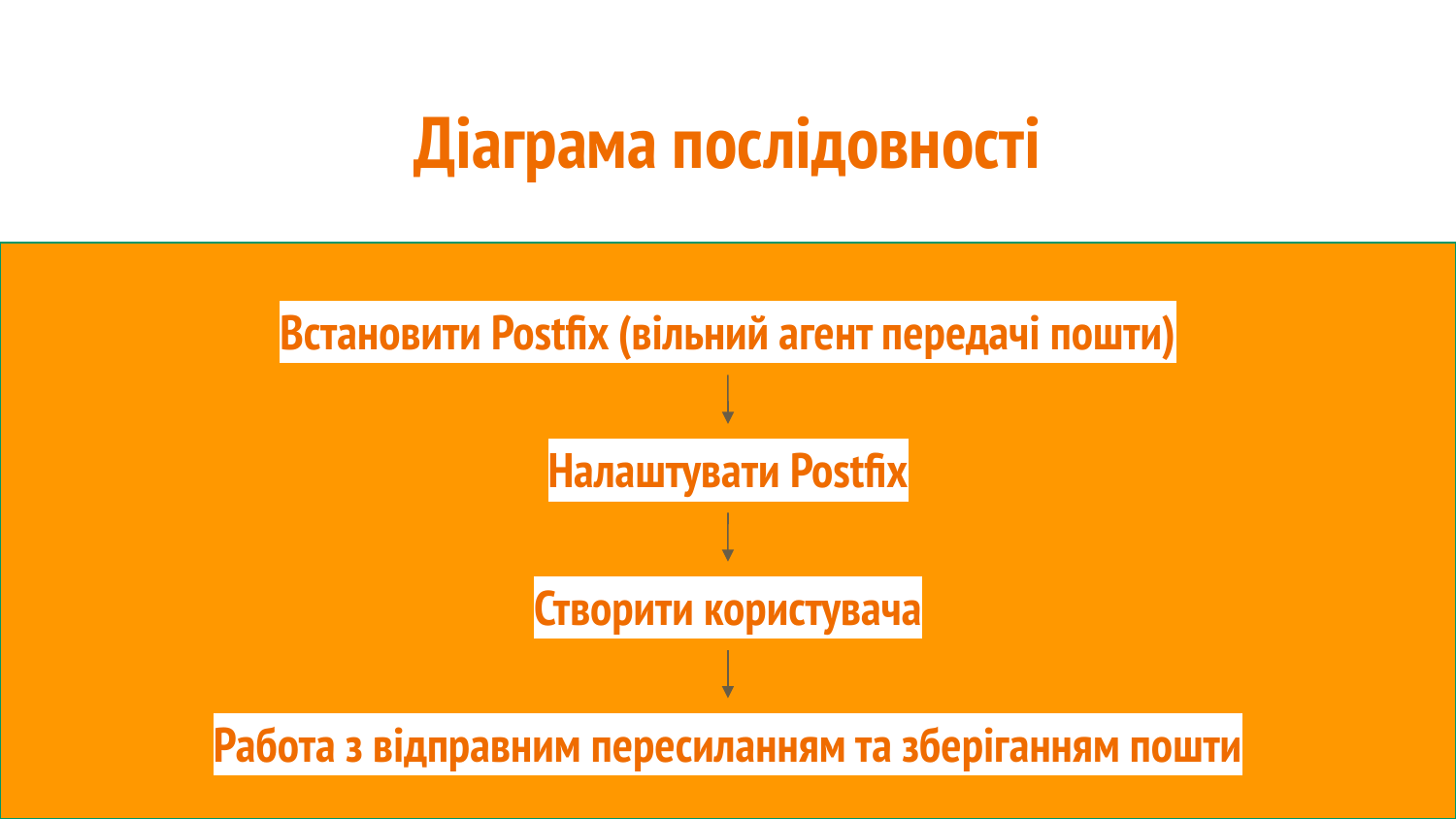

# Діаграма послідовності

Встановити Postfix (вільний агент передачі пошти)
Налаштувати Postfix
Створити користувача
Работа з відправним пересиланням та зберіганням пошти